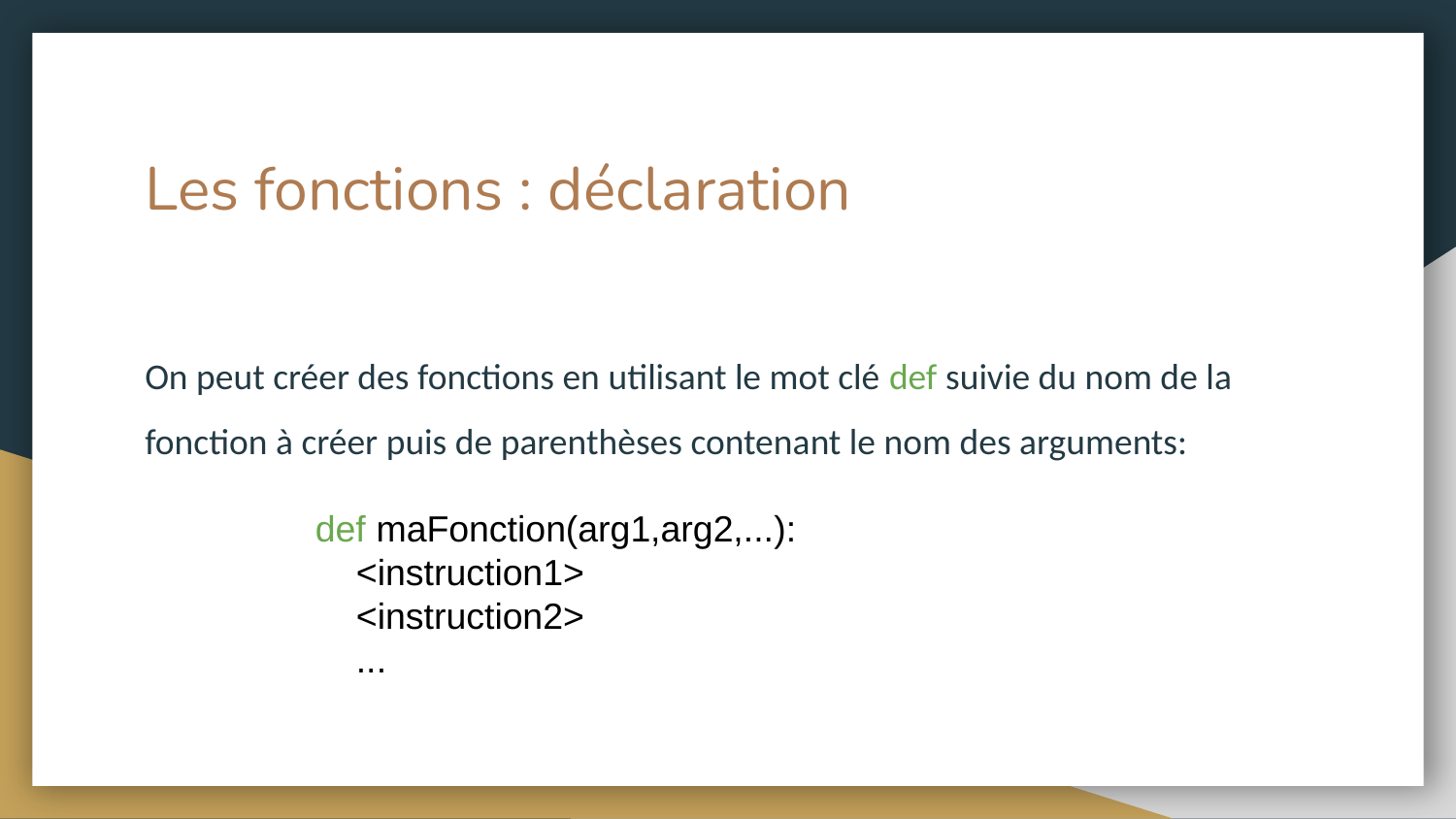

# Les fonctions : déclaration
On peut créer des fonctions en utilisant le mot clé def suivie du nom de la fonction à créer puis de parenthèses contenant le nom des arguments:
def maFonction(arg1,arg2,...):
    <instruction1>
    <instruction2>
    ...